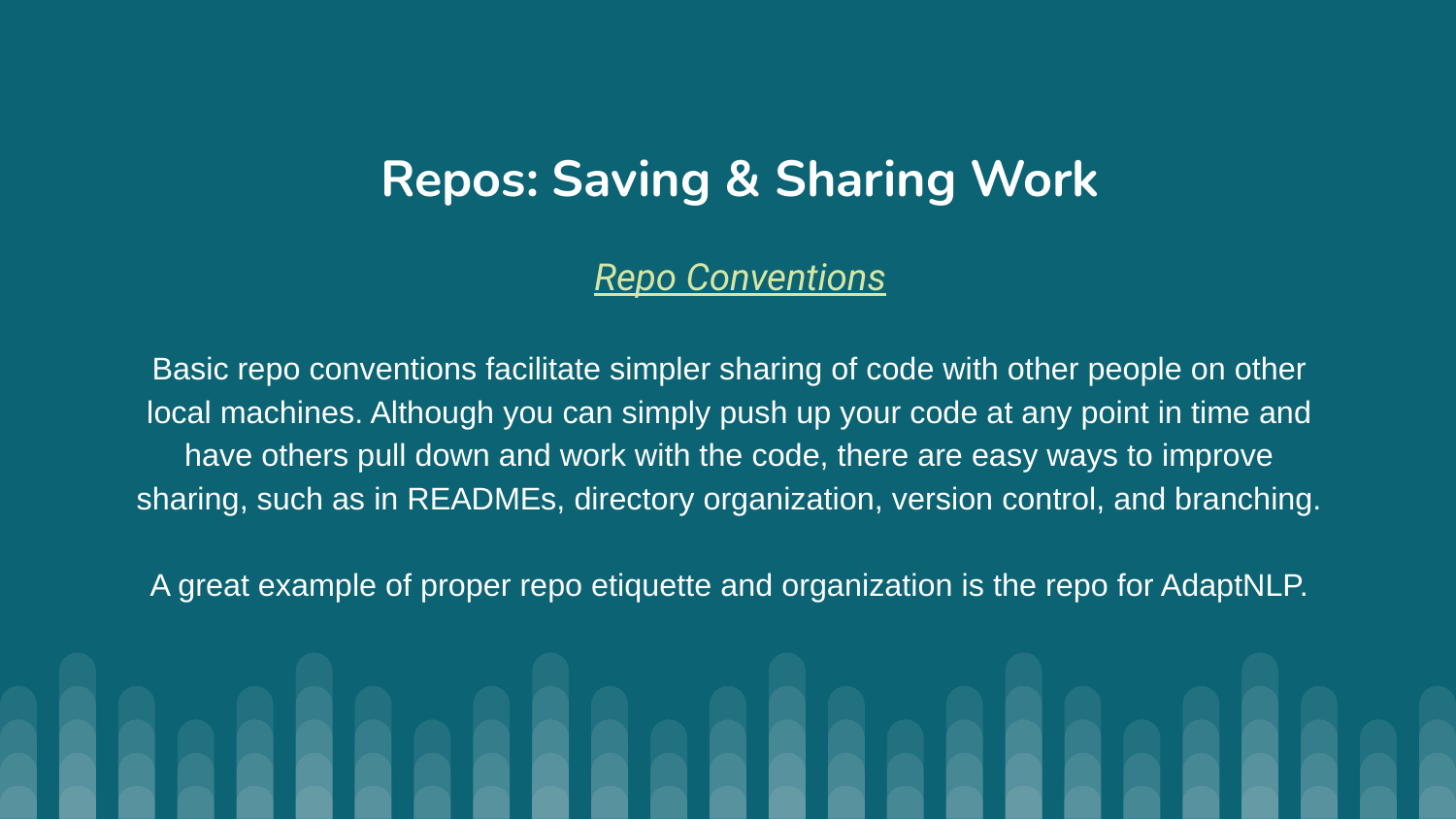

# Repos: Saving & Sharing Work
Repo Conventions
Basic repo conventions facilitate simpler sharing of code with other people on other local machines. Although you can simply push up your code at any point in time and have others pull down and work with the code, there are easy ways to improve sharing, such as in READMEs, directory organization, version control, and branching.

A great example of proper repo etiquette and organization is the repo for AdaptNLP.